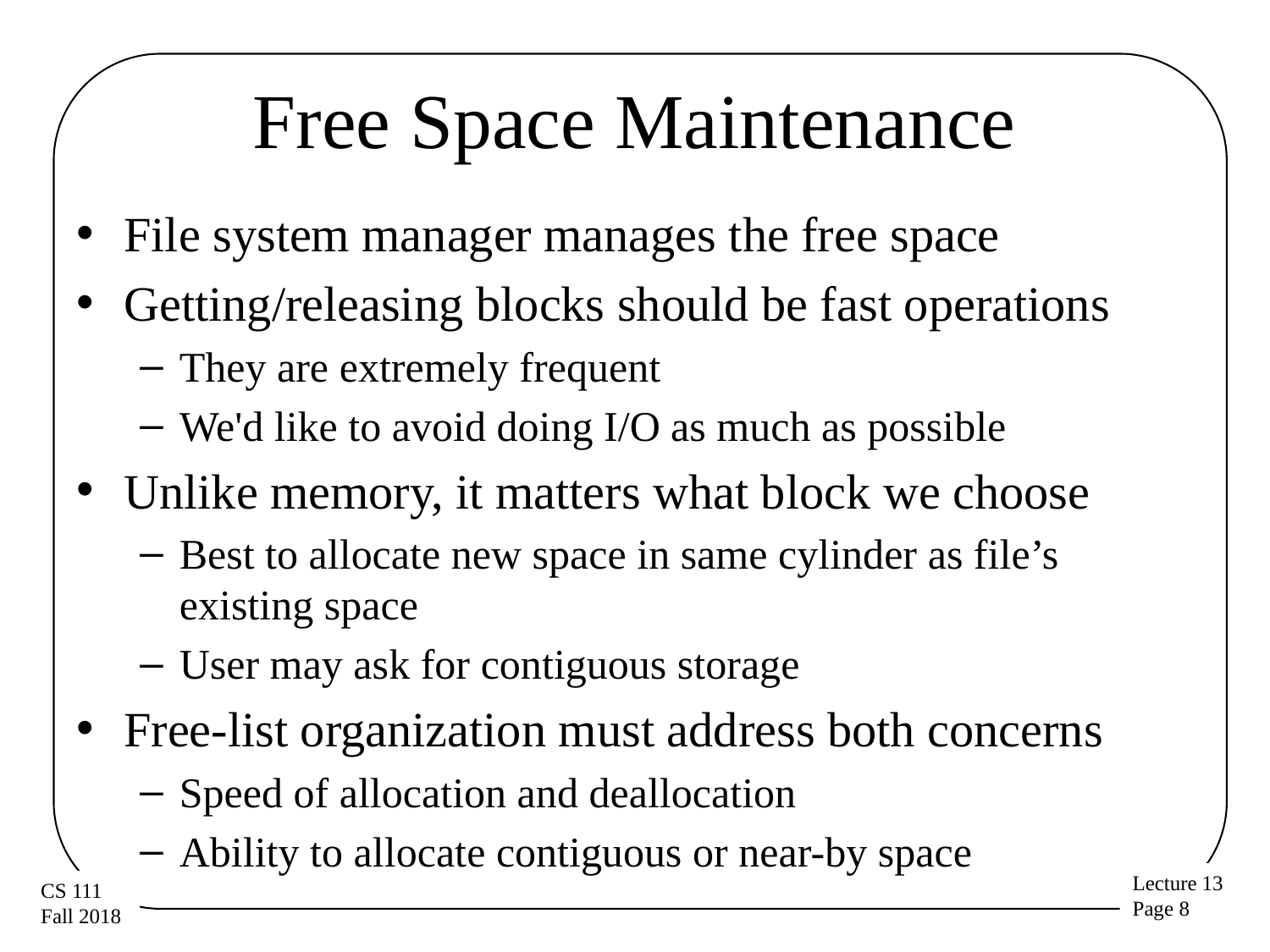

# Free Space Maintenance
File system manager manages the free space
Getting/releasing blocks should be fast operations
They are extremely frequent
We'd like to avoid doing I/O as much as possible
Unlike memory, it matters what block we choose
Best to allocate new space in same cylinder as file’s existing space
User may ask for contiguous storage
Free-list organization must address both concerns
Speed of allocation and deallocation
Ability to allocate contiguous or near-by space